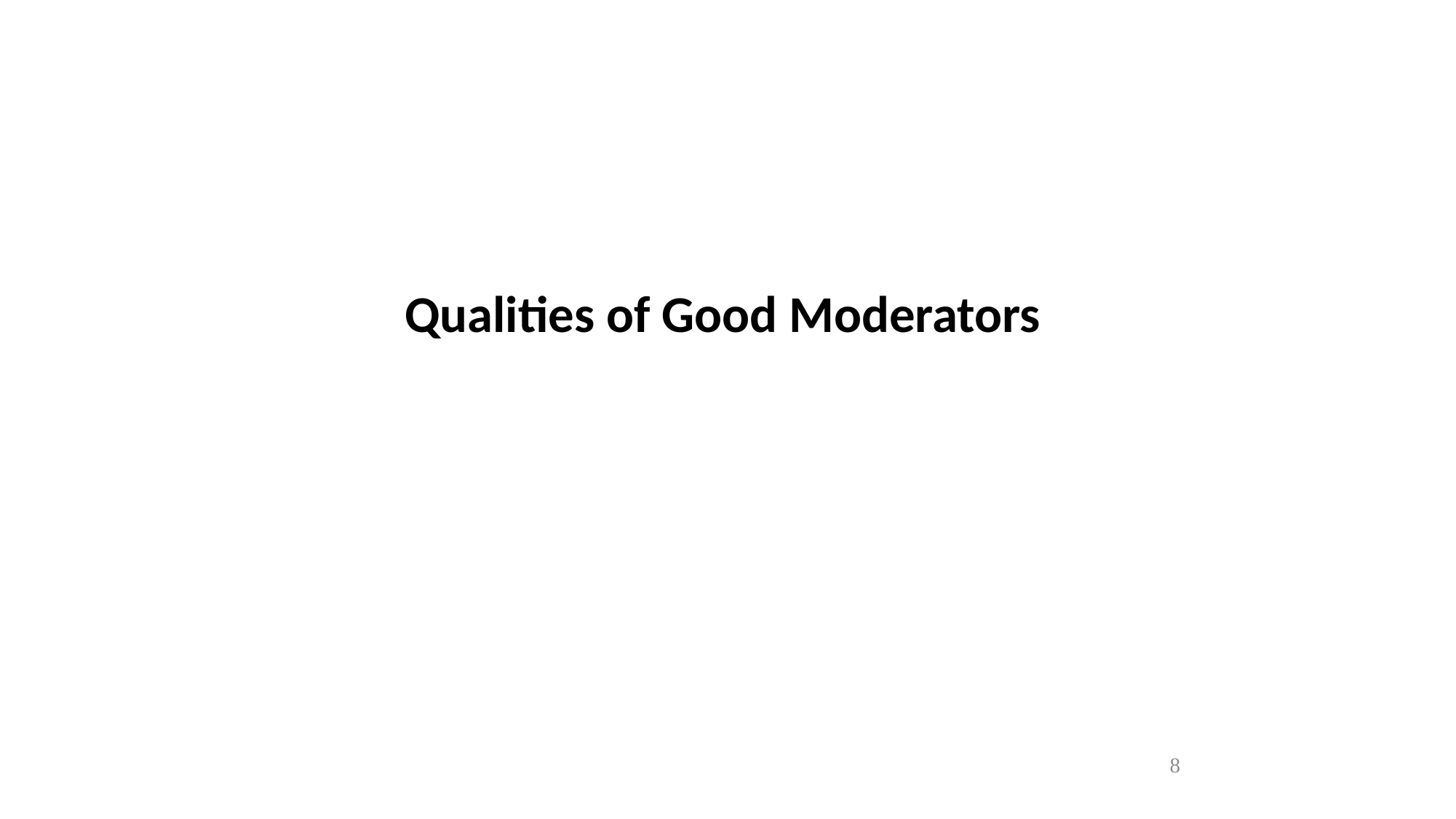

Following slide to be inserted
Qualities of Good Moderators
8